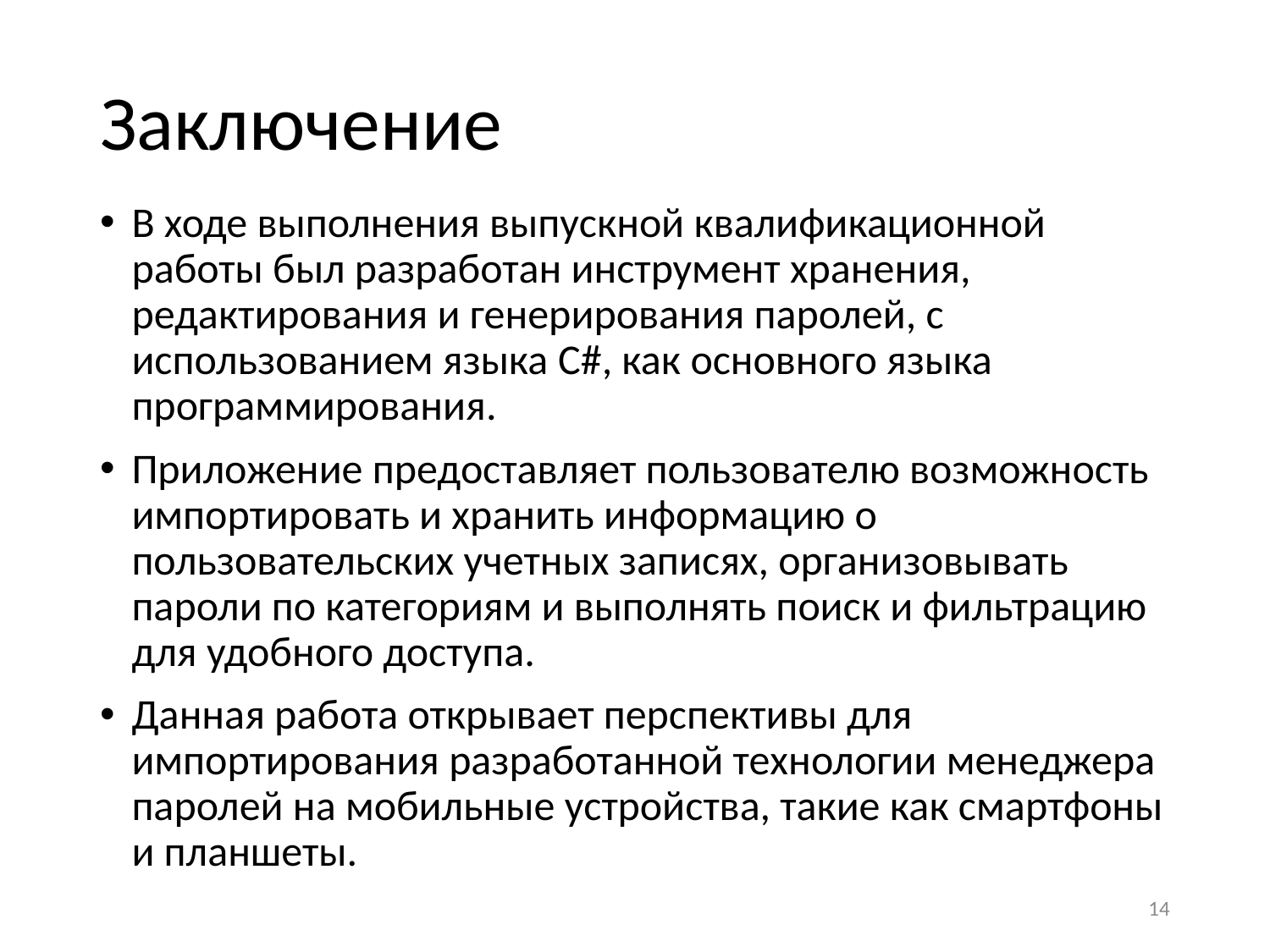

# Заключение
В ходе выполнения выпускной квалификационной работы был разработан инструмент хранения, редактирования и генерирования паролей, с использованием языка C#, как основного языка программирования.
Приложение предоставляет пользователю возможность импортировать и хранить информацию о пользовательских учетных записях, организовывать пароли по категориям и выполнять поиск и фильтрацию для удобного доступа.
Данная работа открывает перспективы для импортирования разработанной технологии менеджера паролей на мобильные устройства, такие как смартфоны и планшеты.
14